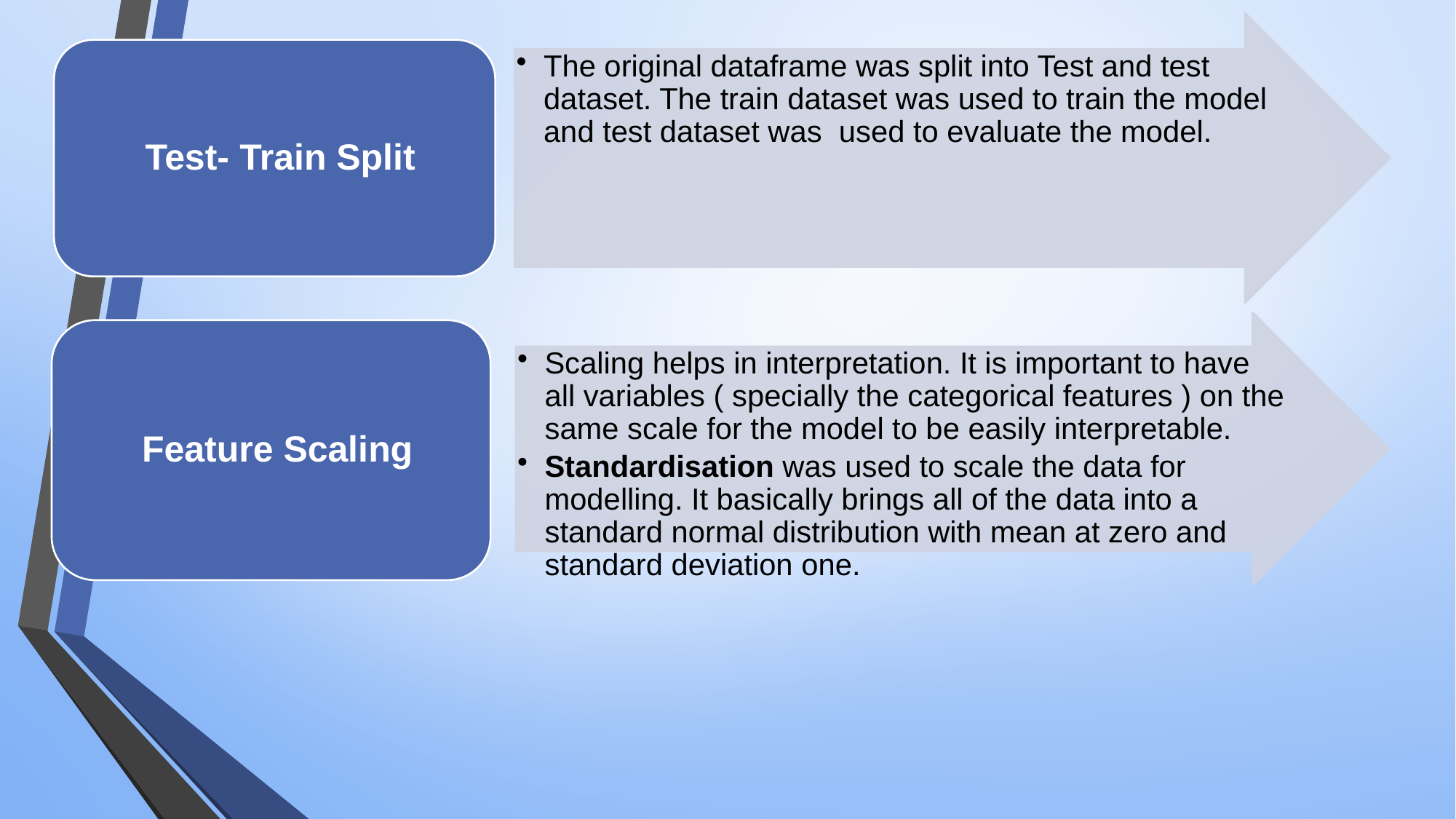

The original dataframe was split into Test and test dataset. The train dataset was used to train the model and test dataset was  used to evaluate the model.
Test- Train Split
Scaling helps in interpretation. It is important to have all variables ( specially the categorical features ) on the same scale for the model to be easily interpretable.
Standardisation was used to scale the data for modelling. It basically brings all of the data into a standard normal distribution with mean at zero and standard deviation one.
Feature Scaling